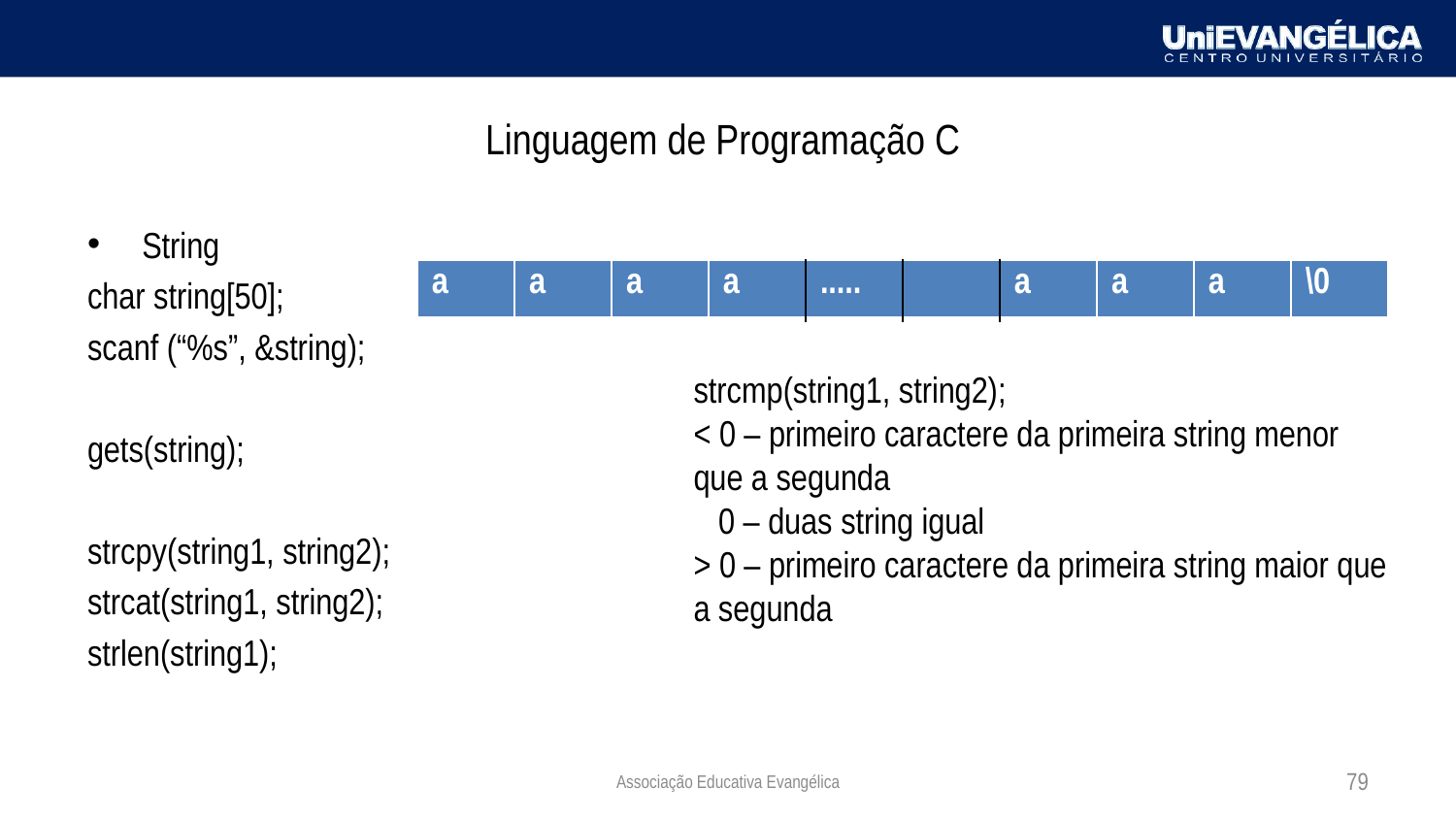

# Linguagem de Programação C
String
char string[50];
scanf (“%s”, &string);

gets(string);

strcpy(string1, string2);
strcat(string1, string2);
strlen(string1);
| a | a | a | a | ..... |  | a | a | a | \0 |
| --- | --- | --- | --- | --- | --- | --- | --- | --- | --- |
strcmp(string1, string2);
< 0 – primeiro caractere da primeira string menor que a segunda
   0 – duas string igual
> 0 – primeiro caractere da primeira string maior que a segunda
Associação Educativa Evangélica
79